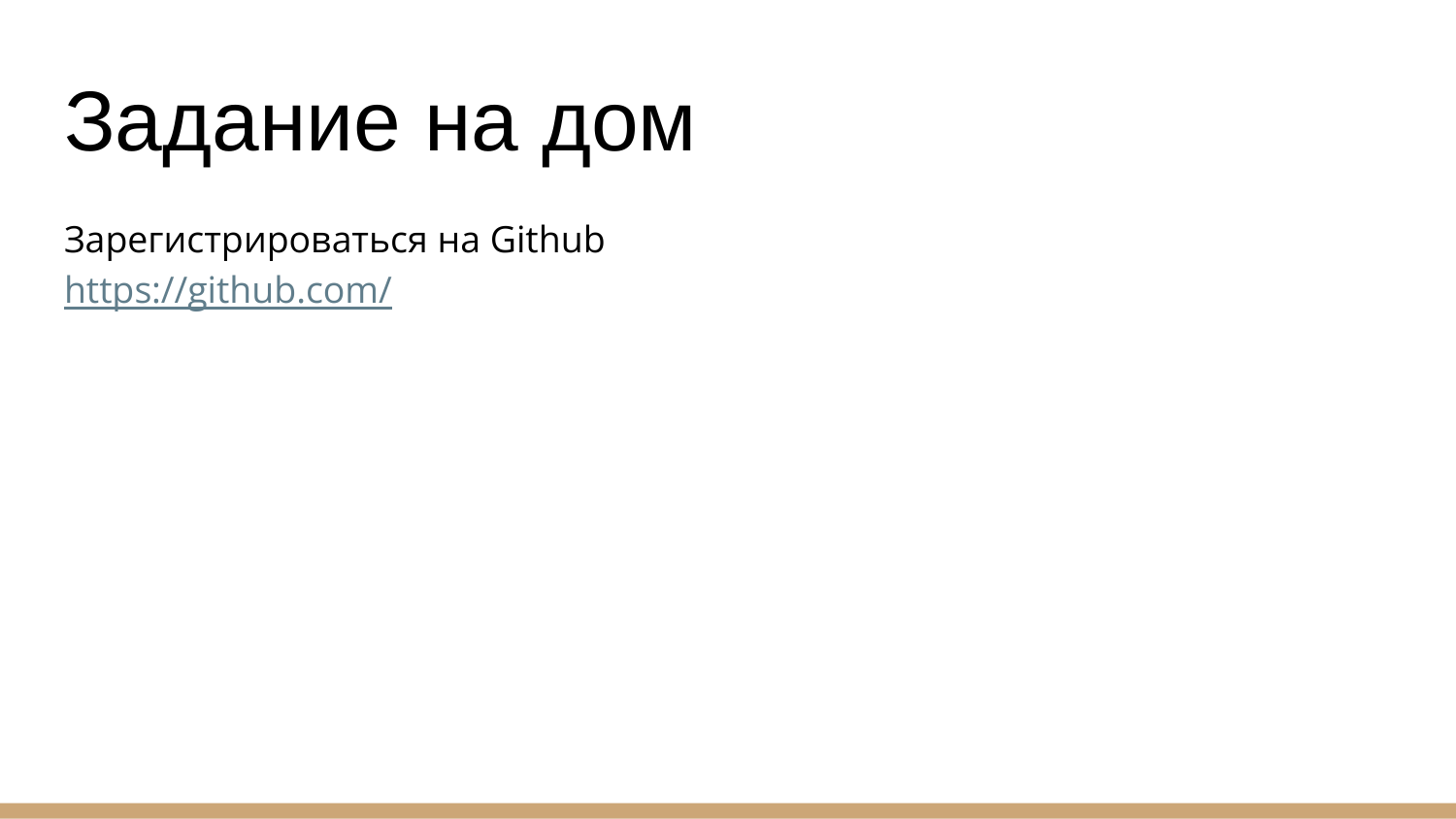

# Задание на дом
Зарегистрироваться на Github
https://github.com/